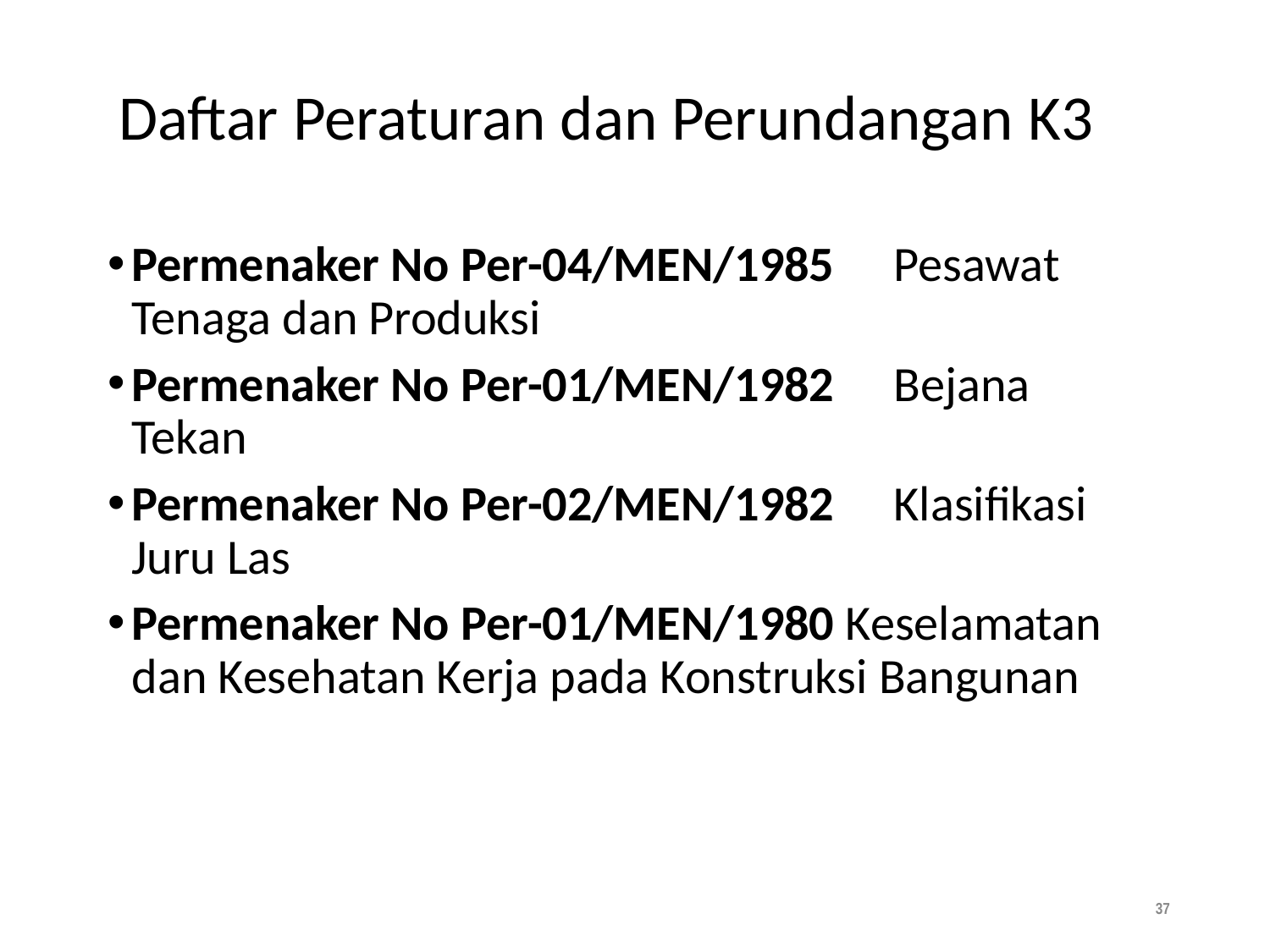

# Daftar Peraturan dan Perundangan K3
Permenaker No Per-04/MEN/1985	Pesawat Tenaga dan Produksi
Permenaker No Per-01/MEN/1982	Bejana Tekan
Permenaker No Per-02/MEN/1982	Klasifikasi Juru Las
Permenaker No Per-01/MEN/1980 Keselamatan dan Kesehatan Kerja pada Konstruksi Bangunan
37